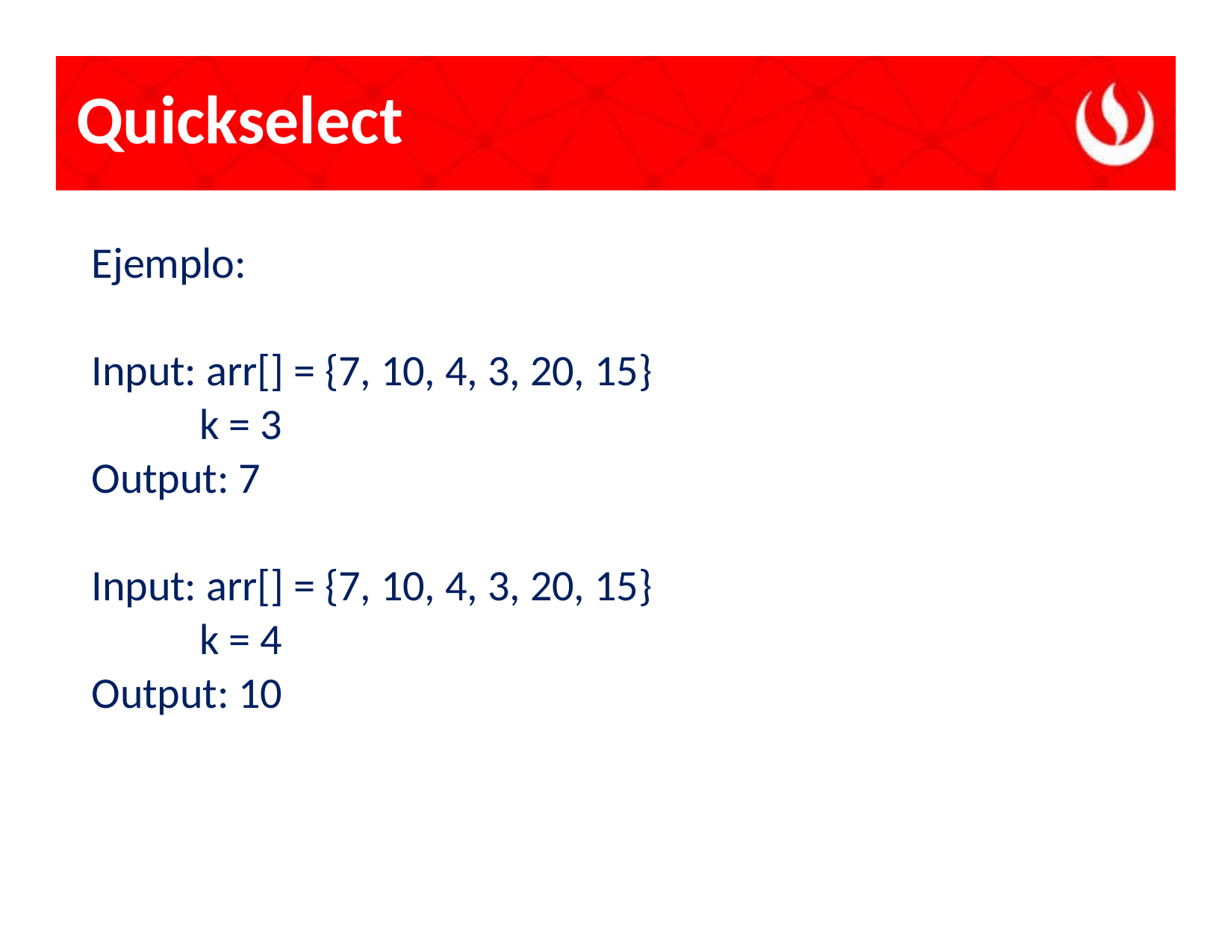

# Quickselect
Ejemplo:

Input: arr[] = {7, 10, 4, 3, 20, 15}
           k = 3
Output: 7

Input: arr[] = {7, 10, 4, 3, 20, 15}
           k = 4
Output: 10